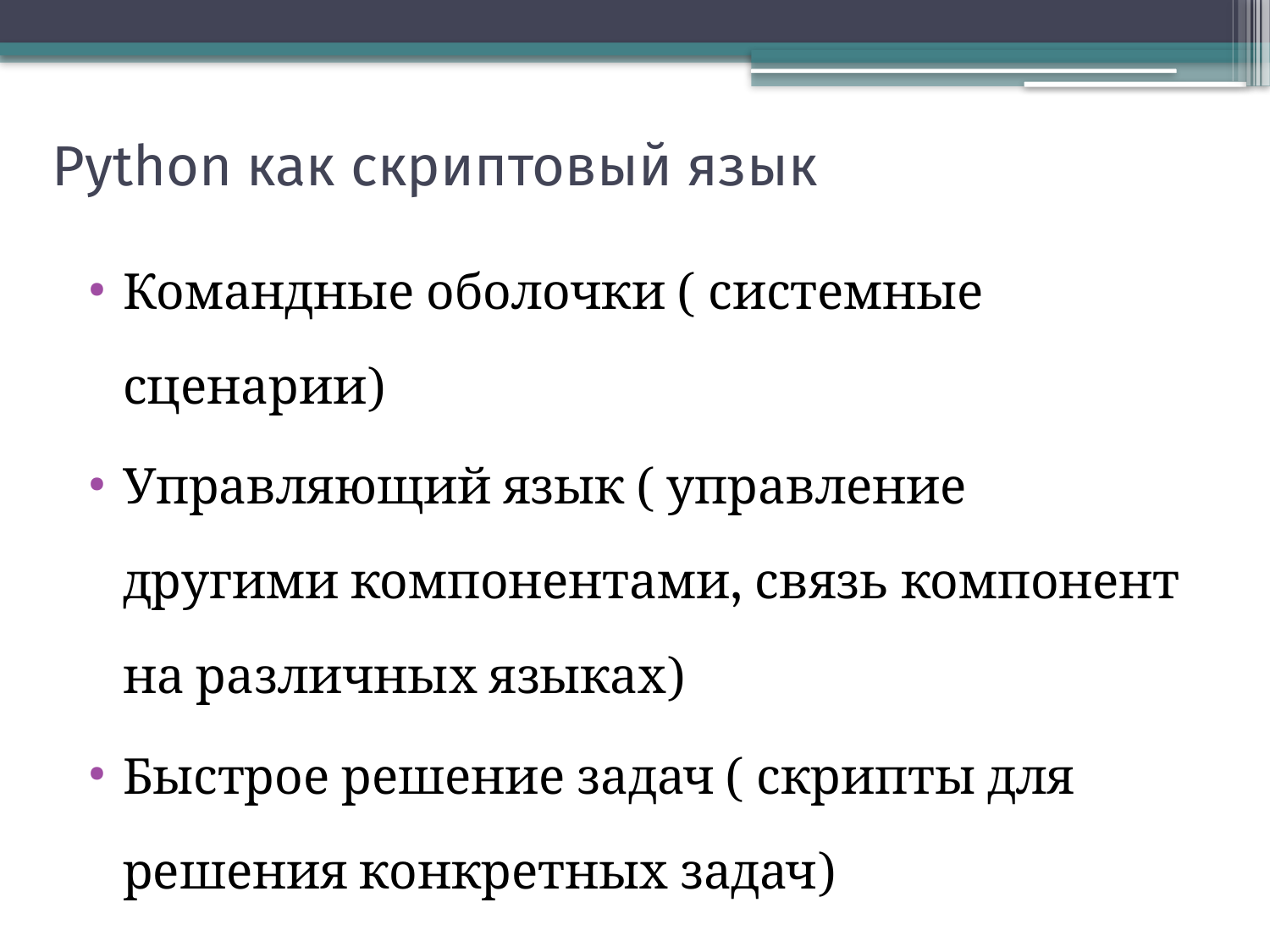

# Python как скриптовый язык
Командные оболочки ( системные сценарии)
Управляющий язык ( управление другими компонентами, связь компонент на различных языках)
Быстрое решение задач ( скрипты для решения конкретных задач)